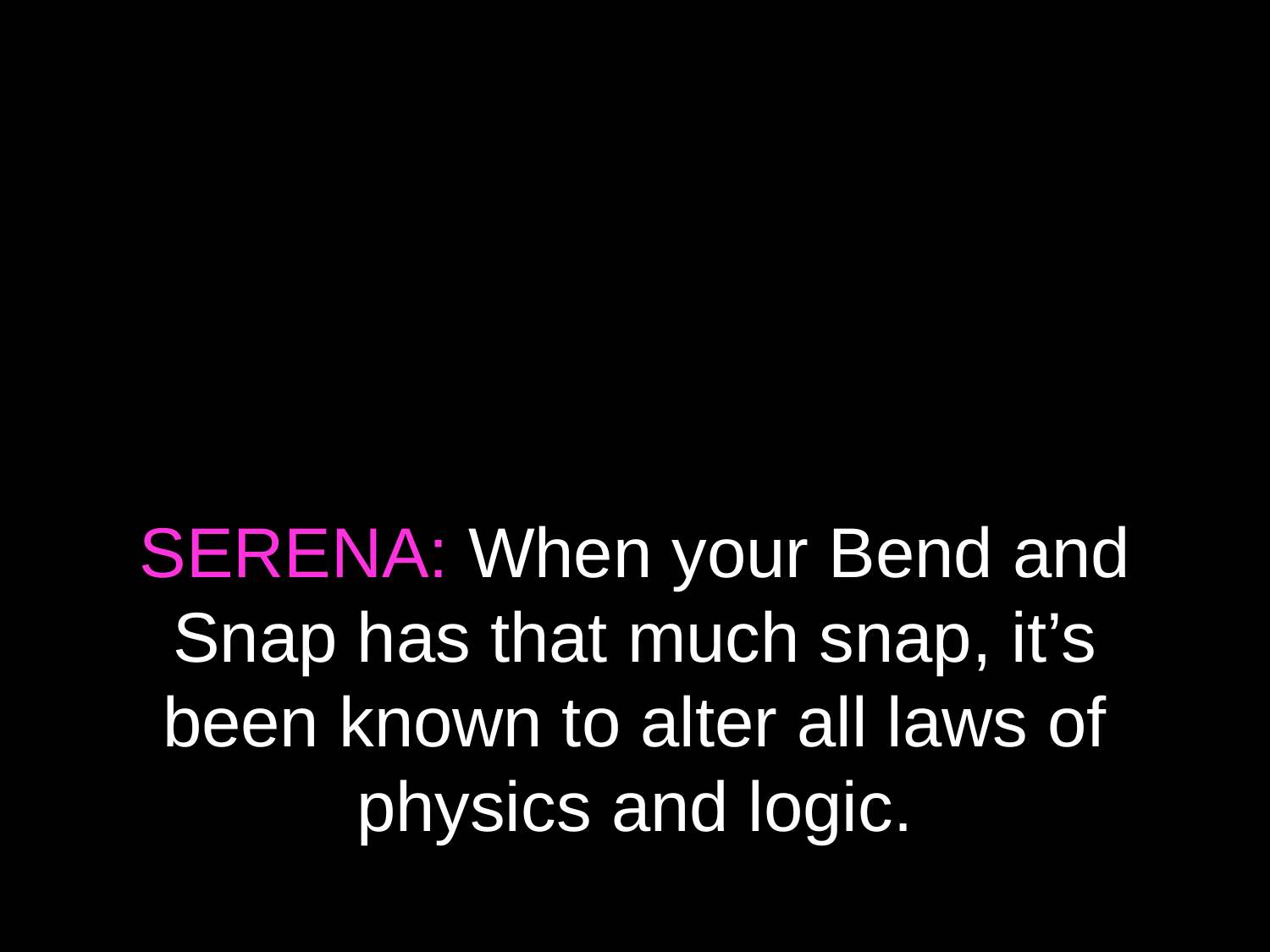

# SERENA: When your Bend and Snap has that much snap, it’s been known to alter all laws of physics and logic.